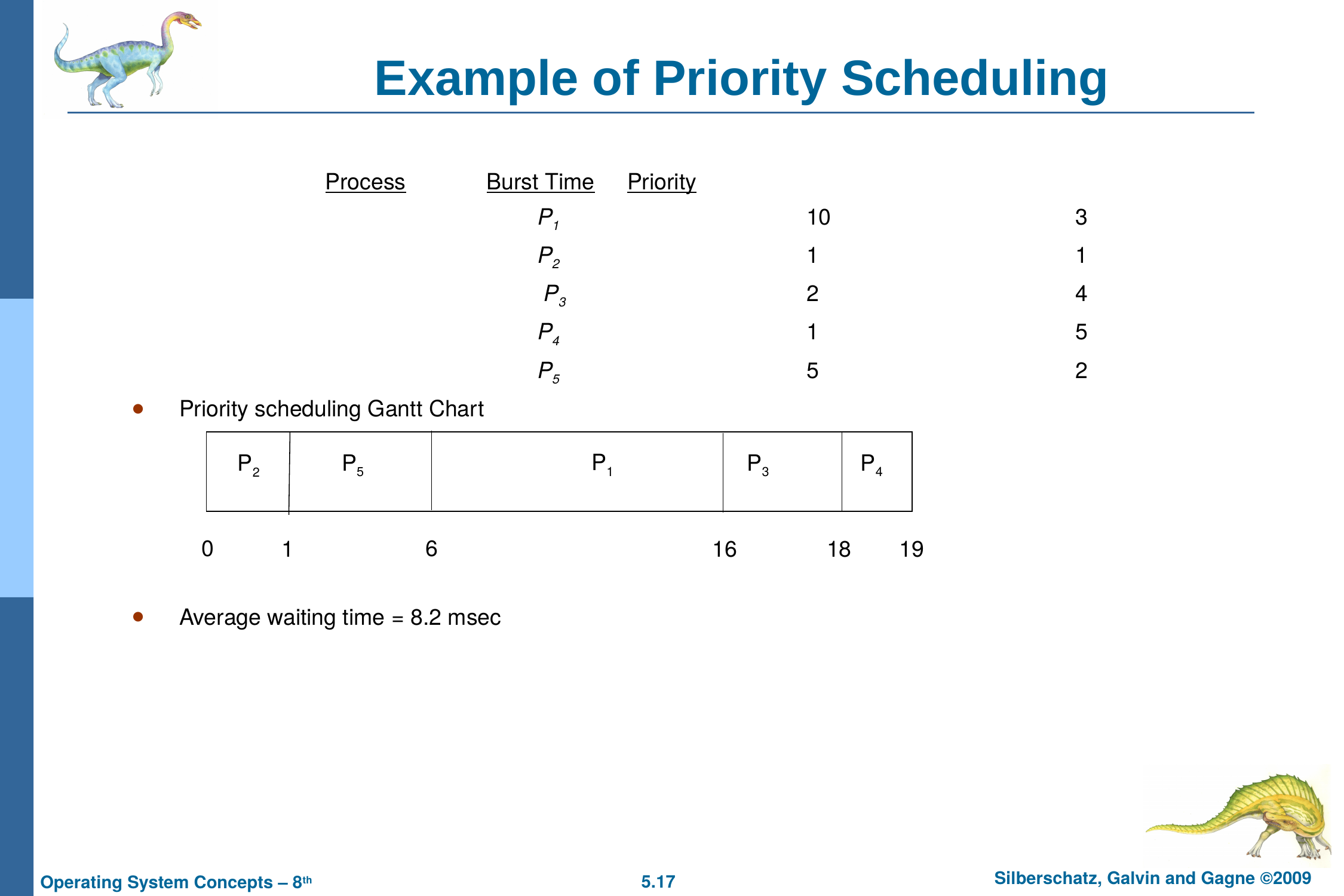

# Example of Priority Scheduling
		         ProcessA	arri Burst TimeT	Priority
				 	P1			10			3
				 	P2 			1			1
					 P3			2			4
		 			P4			1			5
					P5			5			2
Priority scheduling Gantt Chart

Average waiting time = 8.2 msec

P1
P5
P3
P4
P2
0
6
1
16
18
19